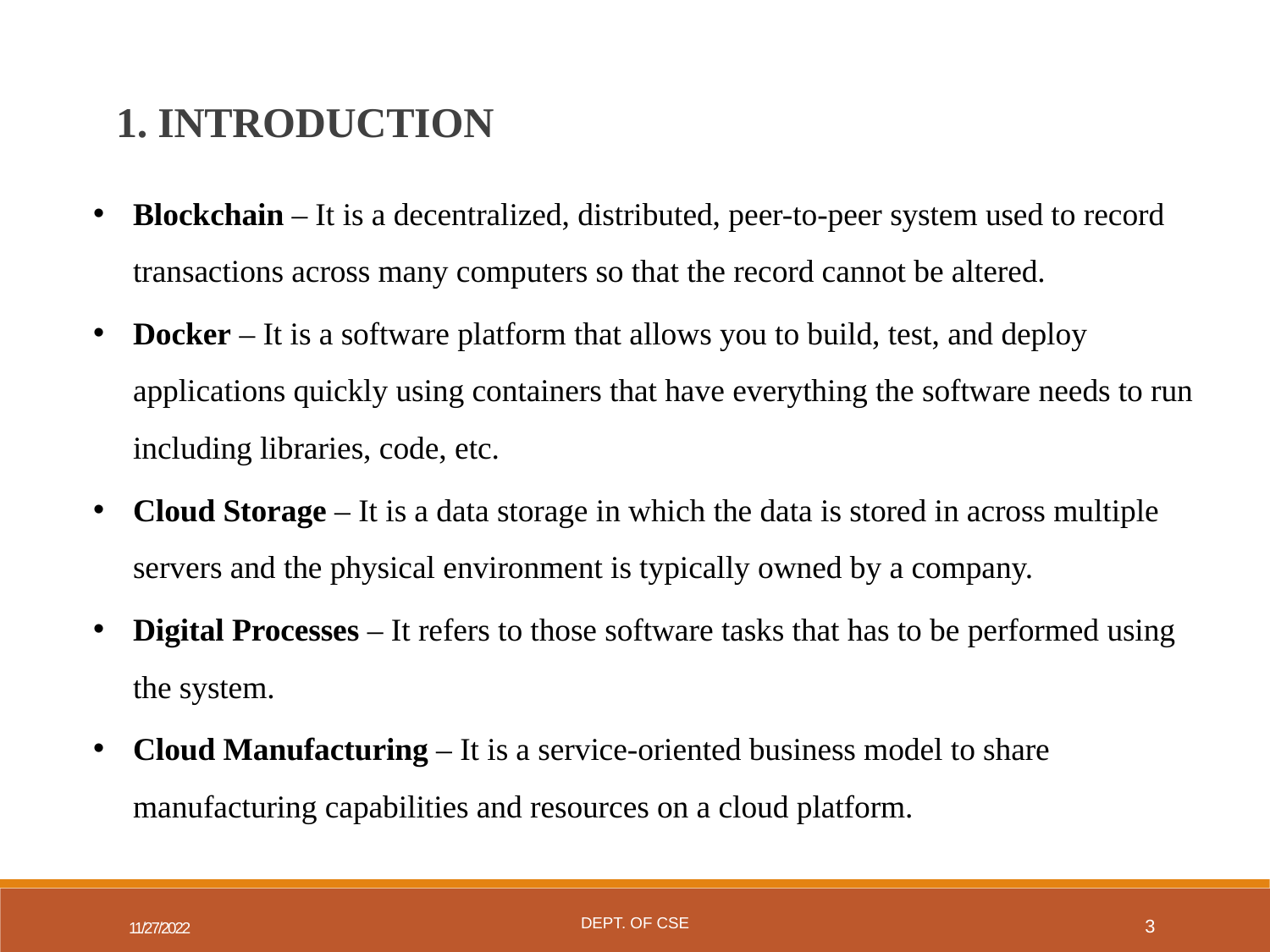

1. INTRODUCTION
Blockchain – It is a decentralized, distributed, peer-to-peer system used to record transactions across many computers so that the record cannot be altered.
Docker – It is a software platform that allows you to build, test, and deploy applications quickly using containers that have everything the software needs to run including libraries, code, etc.
Cloud Storage – It is a data storage in which the data is stored in across multiple servers and the physical environment is typically owned by a company.
Digital Processes – It refers to those software tasks that has to be performed using the system.
Cloud Manufacturing – It is a service-oriented business model to share manufacturing capabilities and resources on a cloud platform.

11/27/2022
Dept. of CSE
3